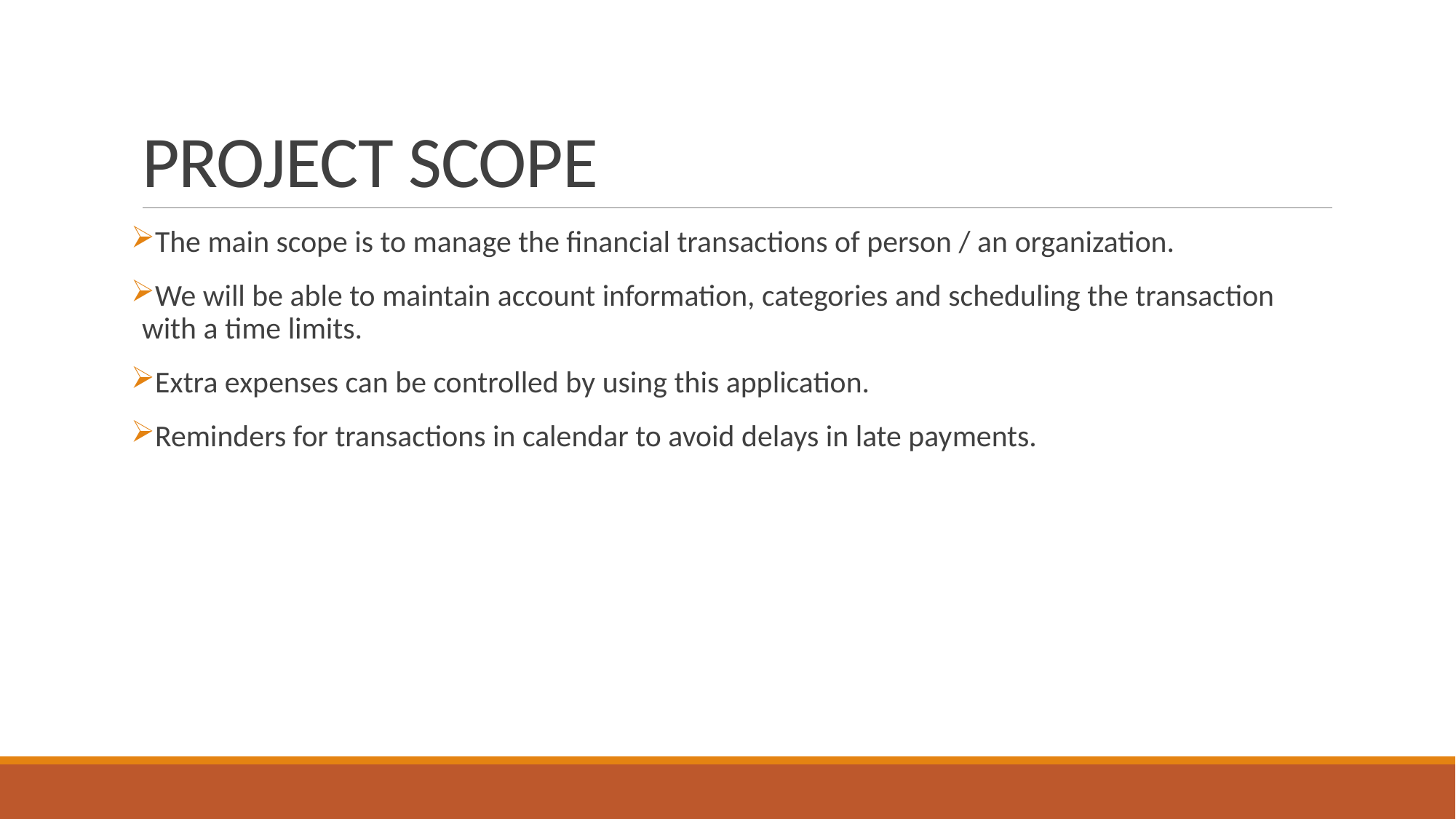

# PROJECT SCOPE
The main scope is to manage the financial transactions of person / an organization.
We will be able to maintain account information, categories and scheduling the transaction with a time limits.
Extra expenses can be controlled by using this application.
Reminders for transactions in calendar to avoid delays in late payments.